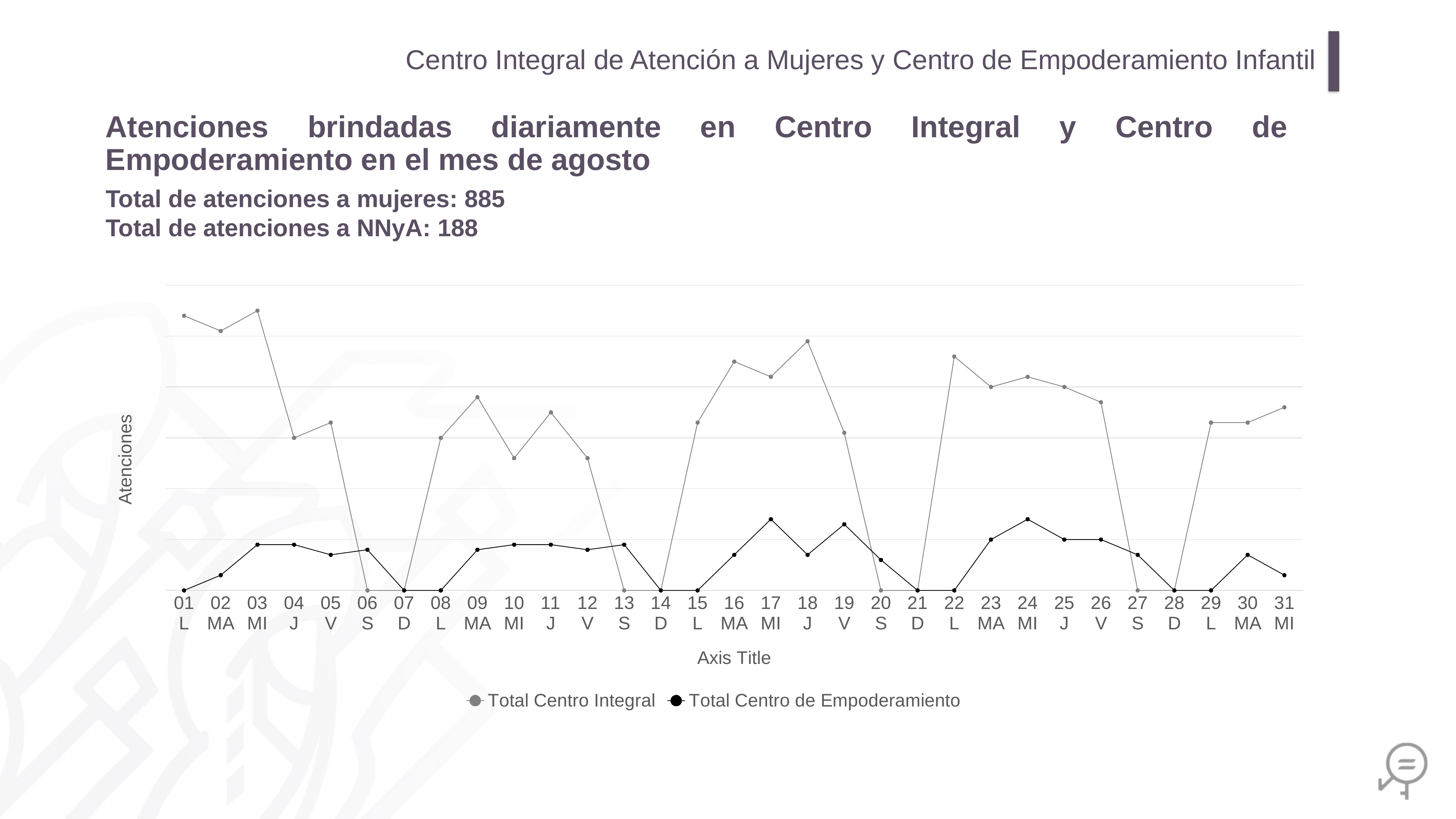

Centro Integral de Atención a Mujeres y Centro de Empoderamiento Infantil
Atenciones brindadas diariamente en Centro Integral y Centro de Empoderamiento en el mes de agosto
Total de atenciones a mujeres: 885
Total de atenciones a NNyA: 188

### Chart

| Category | Total Centro Integral | Total Centro de Empoderamiento |
|---|---|---|
| 01
L | 54.0 | 0.0 |
| 02
MA | 51.0 | 3.0 |
| 03
MI | 55.0 | 9.0 |
| 04
J | 30.0 | 9.0 |
| 05
V | 33.0 | 7.0 |
| 06
S | 0.0 | 8.0 |
| 07
D | 0.0 | 0.0 |
| 08
L | 30.0 | 0.0 |
| 09
MA | 38.0 | 8.0 |
| 10
MI | 26.0 | 9.0 |
| 11
J | 35.0 | 9.0 |
| 12
V | 26.0 | 8.0 |
| 13
S | 0.0 | 9.0 |
| 14
D | 0.0 | 0.0 |
| 15
L | 33.0 | 0.0 |
| 16
MA | 45.0 | 7.0 |
| 17
MI | 42.0 | 14.0 |
| 18
J | 49.0 | 7.0 |
| 19
V | 31.0 | 13.0 |
| 20
S | 0.0 | 6.0 |
| 21
D | 0.0 | 0.0 |
| 22
L | 46.0 | 0.0 |
| 23
MA | 40.0 | 10.0 |
| 24
MI | 42.0 | 14.0 |
| 25
J | 40.0 | 10.0 |
| 26
V | 37.0 | 10.0 |
| 27
S | 0.0 | 7.0 |
| 28
D | 0.0 | 0.0 |
| 29
L | 33.0 | 0.0 |
| 30
MA | 33.0 | 7.0 |
| 31
MI | 36.0 | 3.0 |